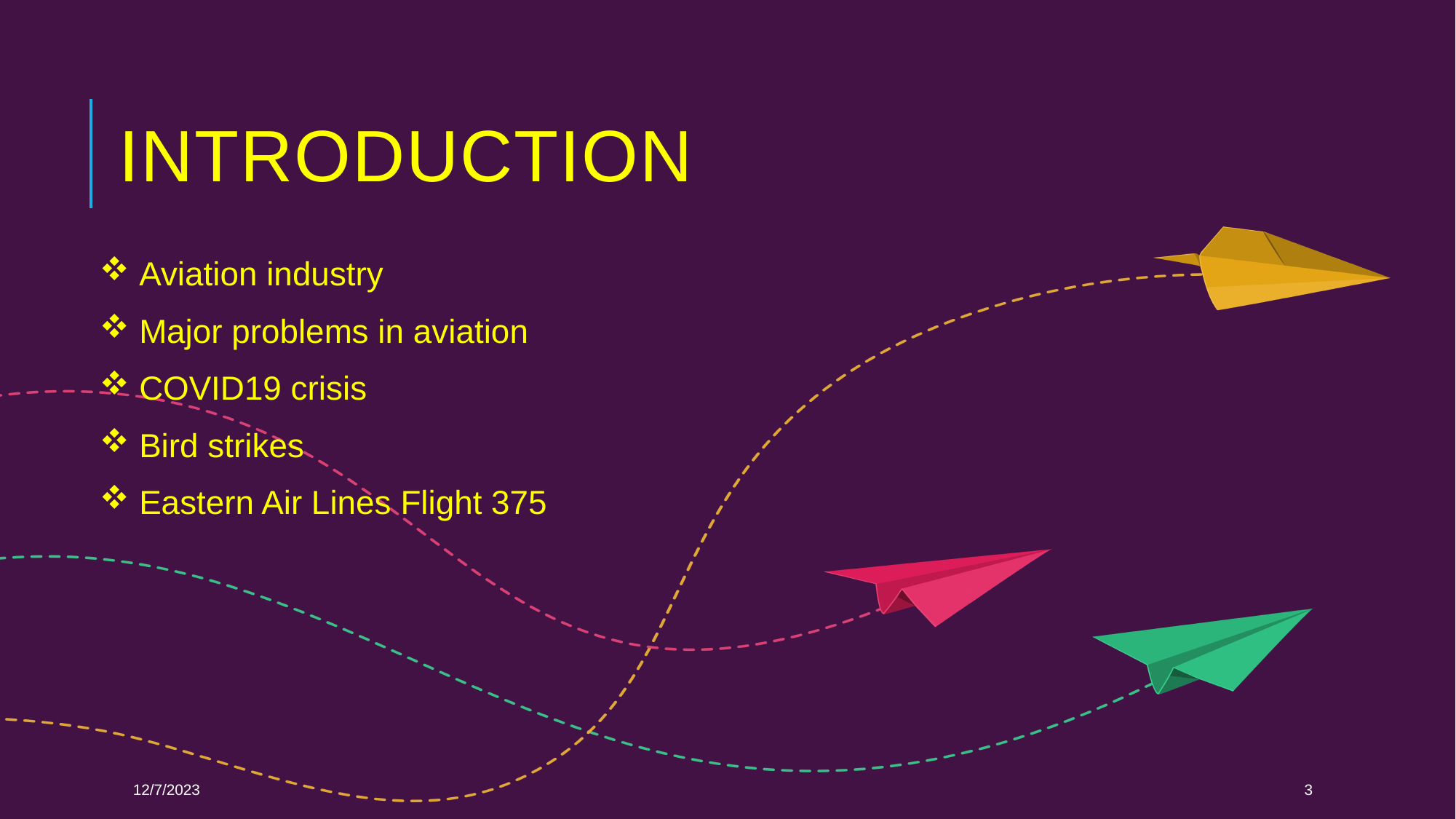

# Introduction
 Aviation industry
 Major problems in aviation
 COVID19 crisis
 Bird strikes
 Eastern Air Lines Flight 375
12/7/2023
3